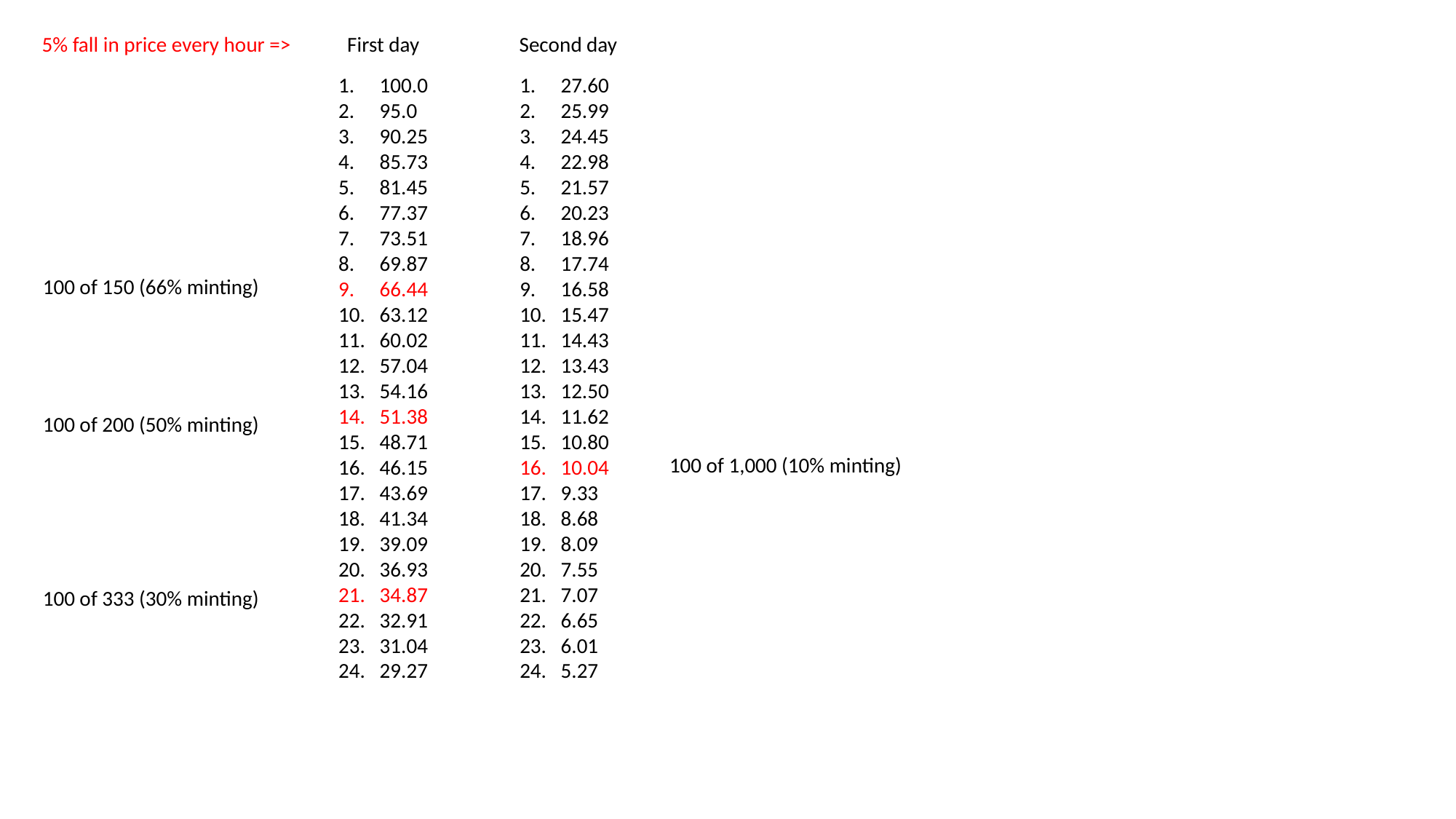

5% fall in price every hour =>
Second day
First day
27.60
25.99
24.45
22.98
21.57
20.23
18.96
17.74
16.58
15.47
14.43
13.43
12.50
11.62
10.80
10.04
9.33
8.68
8.09
7.55
7.07
6.65
6.01
5.27
100.0
95.0
90.25
85.73
81.45
77.37
73.51
69.87
66.44
63.12
60.02
57.04
54.16
51.38
48.71
46.15
43.69
41.34
39.09
36.93
34.87
32.91
31.04
29.27
100 of 150 (66% minting)
100 of 200 (50% minting)
100 of 1,000 (10% minting)
100 of 333 (30% minting)